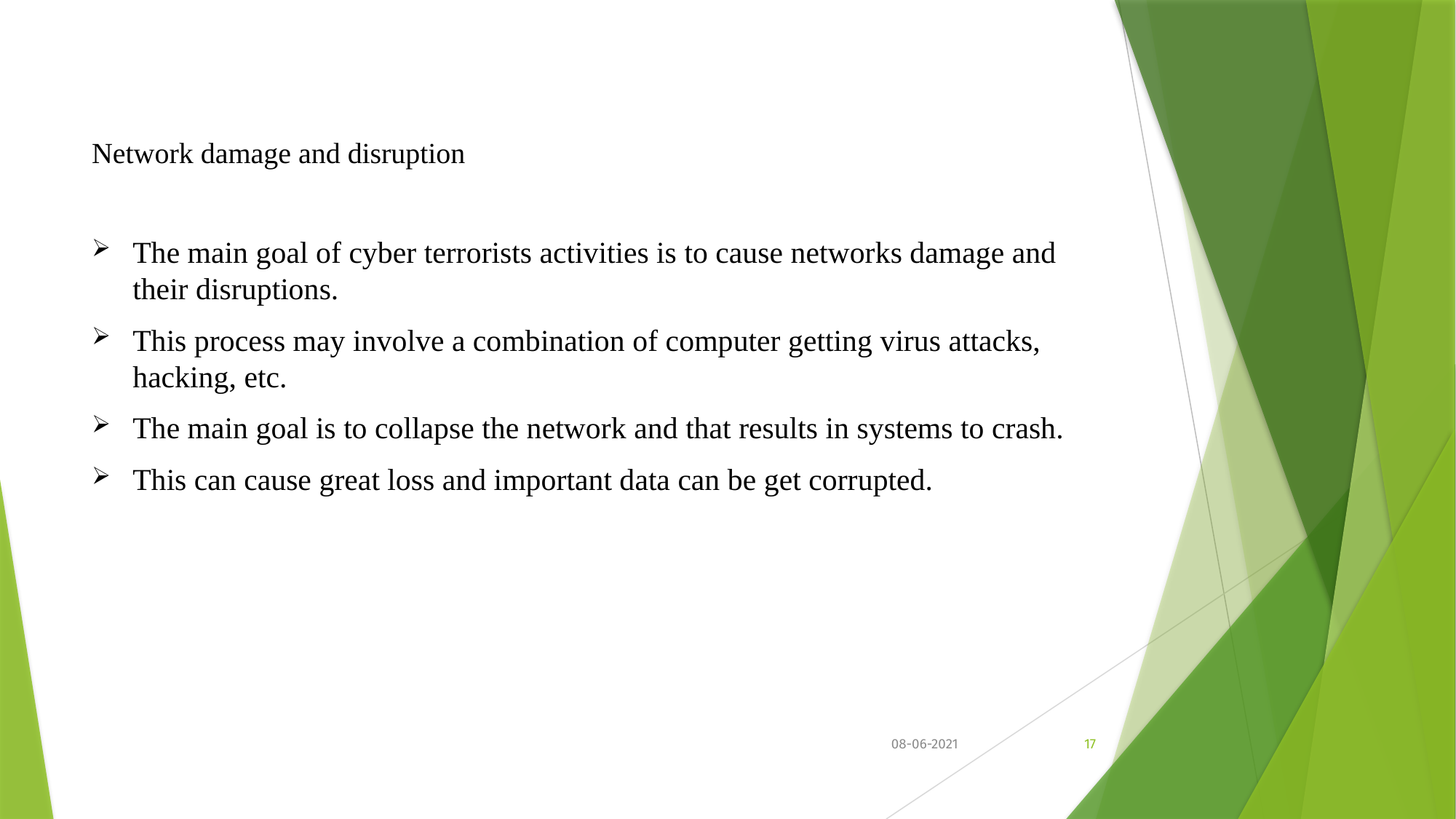

# Network damage and disruption
The main goal of cyber terrorists activities is to cause networks damage and their disruptions.
This process may involve a combination of computer getting virus attacks, hacking, etc.
The main goal is to collapse the network and that results in systems to crash.
This can cause great loss and important data can be get corrupted.
08-06-2021
17